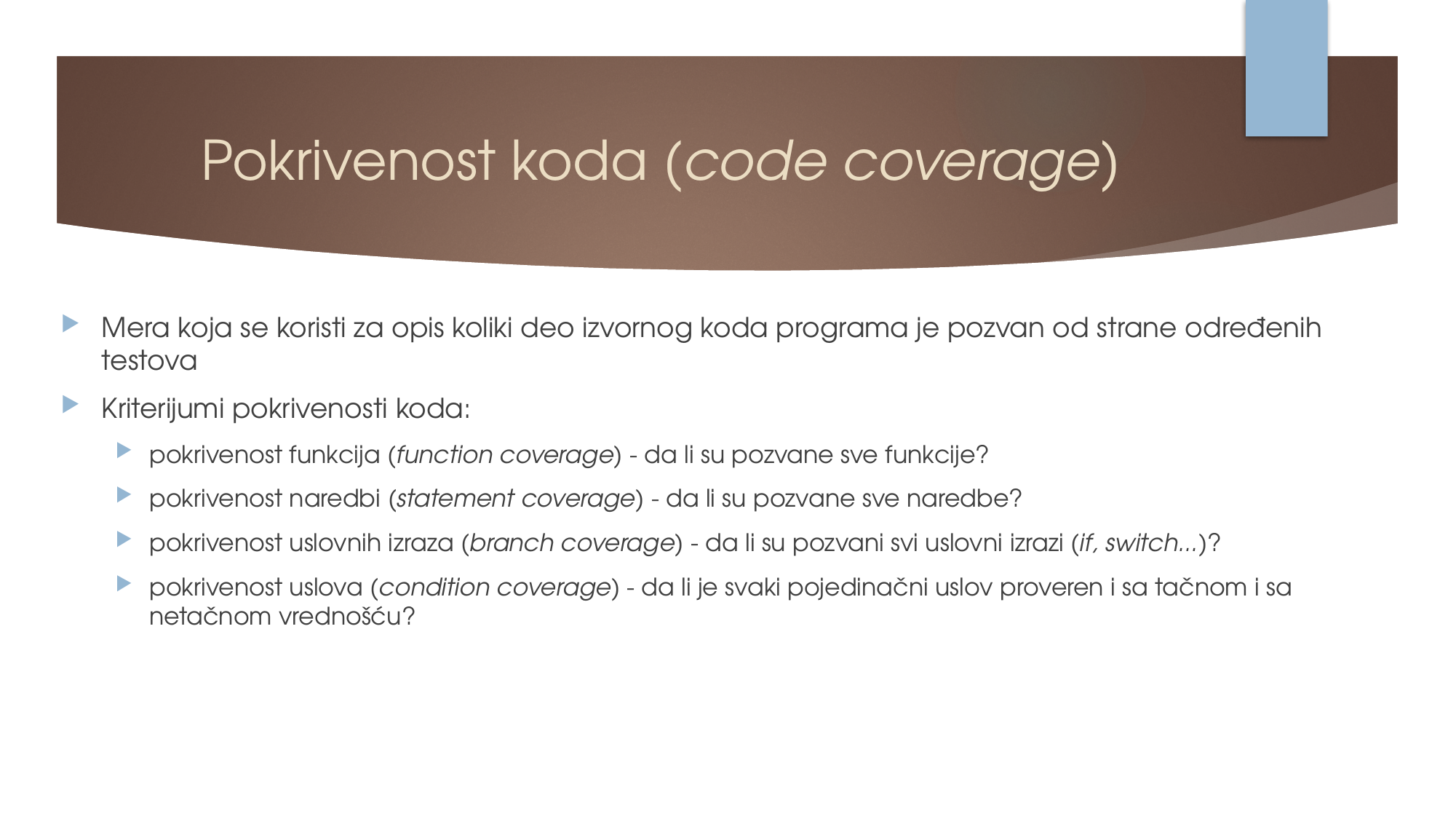

# Pokrivenost koda (code coverage)
Mera koja se koristi za opis koliki deo izvornog koda programa je pozvan od strane određenih testova
Kriterijumi pokrivenosti koda:
pokrivenost funkcija (function coverage) - da li su pozvane sve funkcije?
pokrivenost naredbi (statement coverage) - da li su pozvane sve naredbe?
pokrivenost uslovnih izraza (branch coverage) - da li su pozvani svi uslovni izrazi (if, switch...)?
pokrivenost uslova (condition coverage) - da li je svaki pojedinačni uslov proveren i sa tačnom i sa netačnom vrednošću?